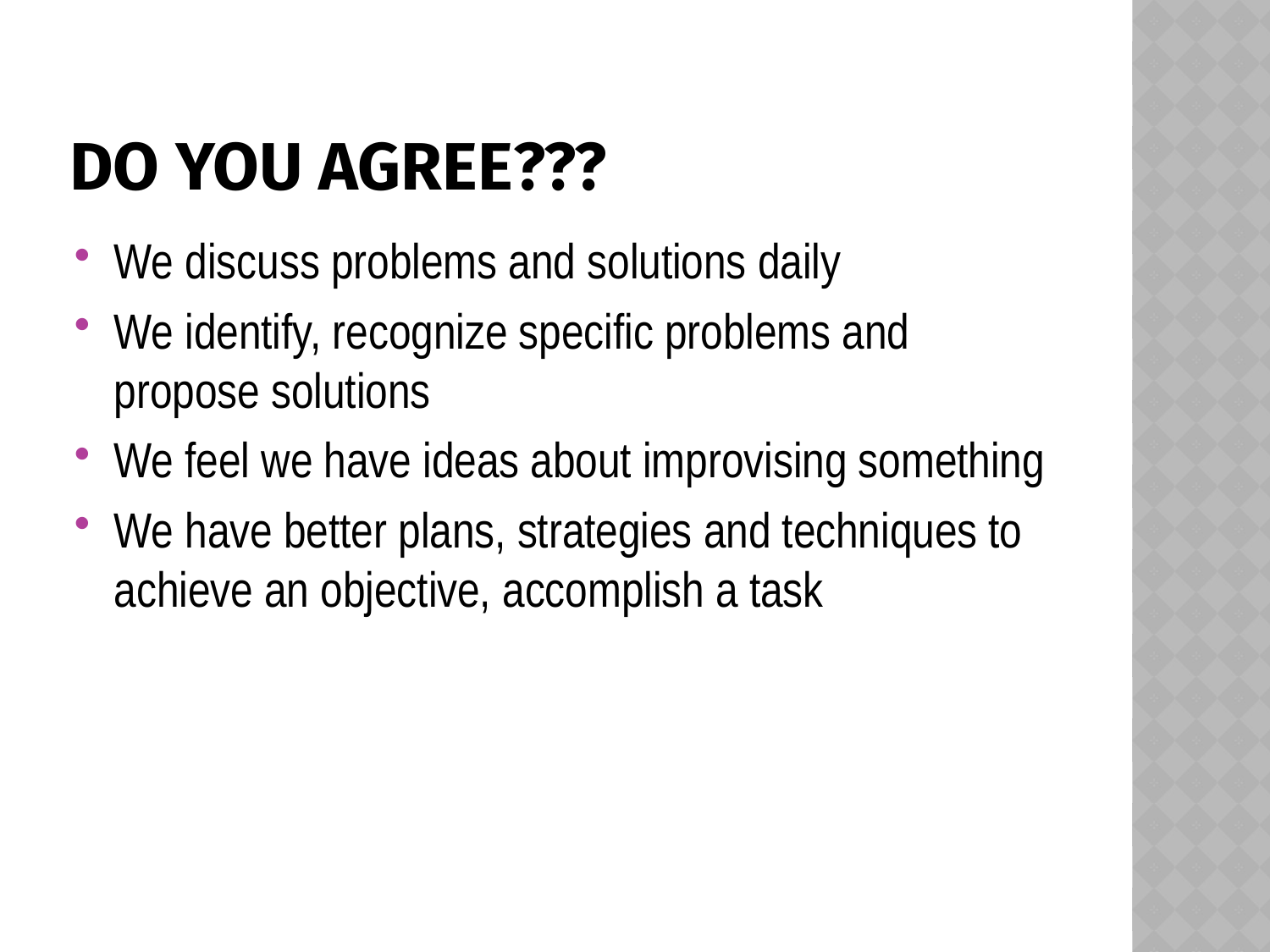

# Do You Agree???
We discuss problems and solutions daily
We identify, recognize specific problems and propose solutions
We feel we have ideas about improvising something
We have better plans, strategies and techniques to achieve an objective, accomplish a task